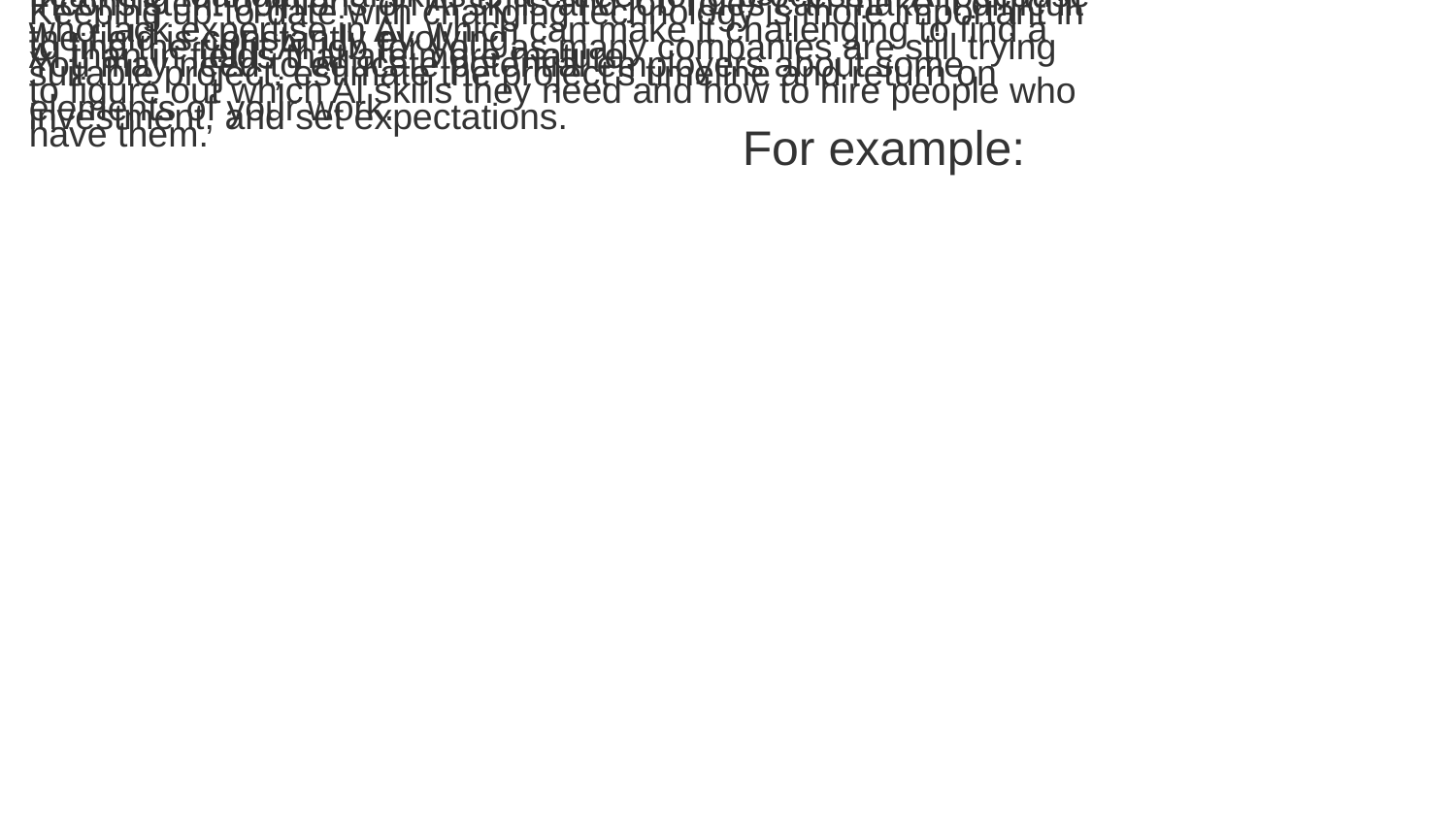

Learning foundational skills is a career-long process in Al because the field is constantly evolving.
Keeping up-to-date with changing technology is more important in Al than in fields that are more mature.
Working on projects often means collaborating with stakeholders who lack expertise in Al, which can make it challenging to find a suitable project, estimate the project's timeline and return on investment, and set expectations.
Inconsistent opinions on Al skills and job roles can make it difficult to find the right Al job for you, as many companies are still trying to figure out which Al skills they need and how to hire people who have them.
You may need to educate potential employers about some elements of your work.
For example: